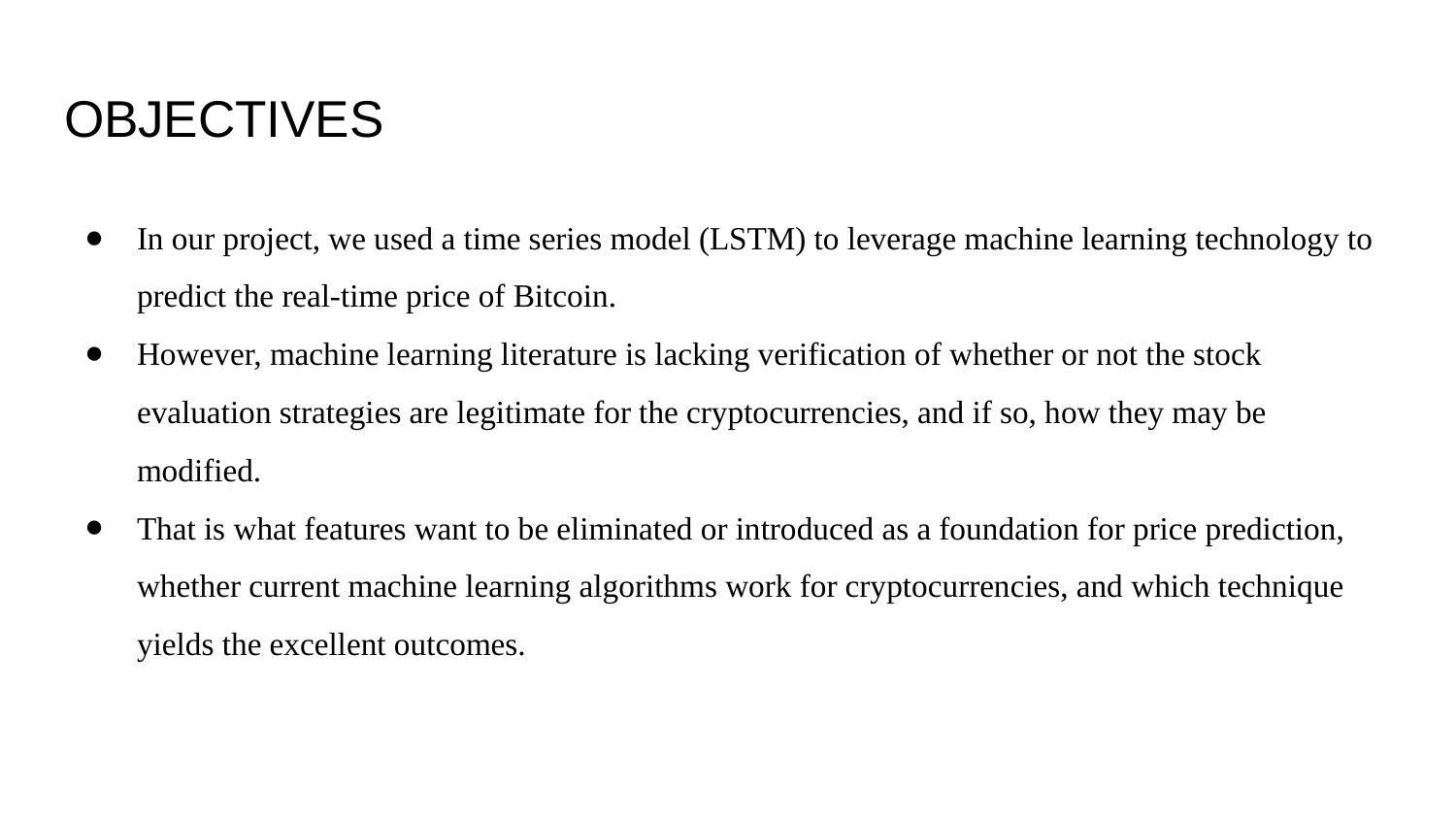

# OBJECTIVES
In our project, we used a time series model (LSTM) to leverage machine learning technology to predict the real-time price of Bitcoin.
However, machine learning literature is lacking verification of whether or not the stock evaluation strategies are legitimate for the cryptocurrencies, and if so, how they may be modified.
That is what features want to be eliminated or introduced as a foundation for price prediction, whether current machine learning algorithms work for cryptocurrencies, and which technique yields the excellent outcomes.